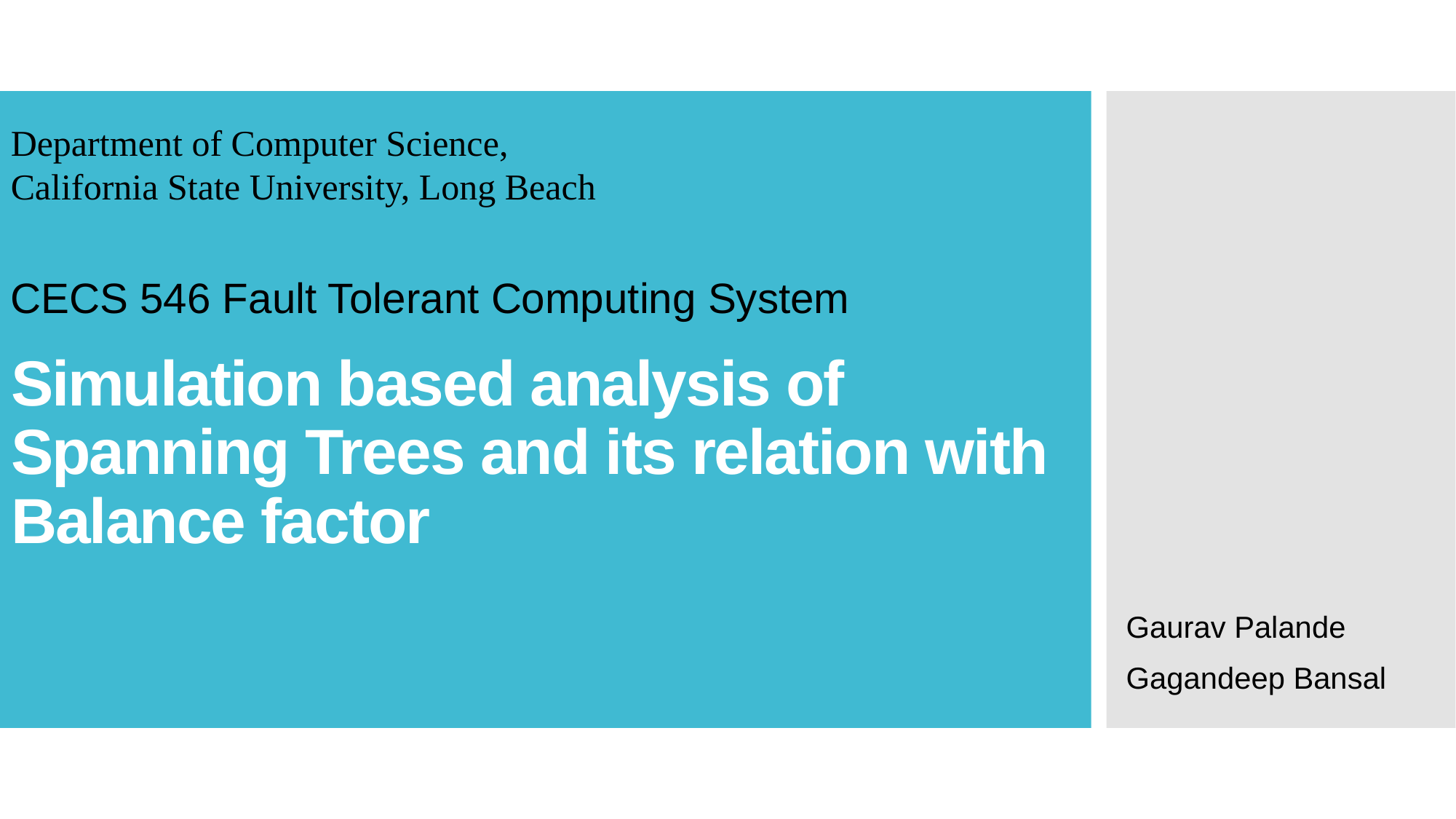

Department of Computer Science,
California State University, Long Beach
CECS 546 Fault Tolerant Computing System
# Simulation based analysis of Spanning Trees and its relation with Balance factor
Gaurav Palande
Gagandeep Bansal